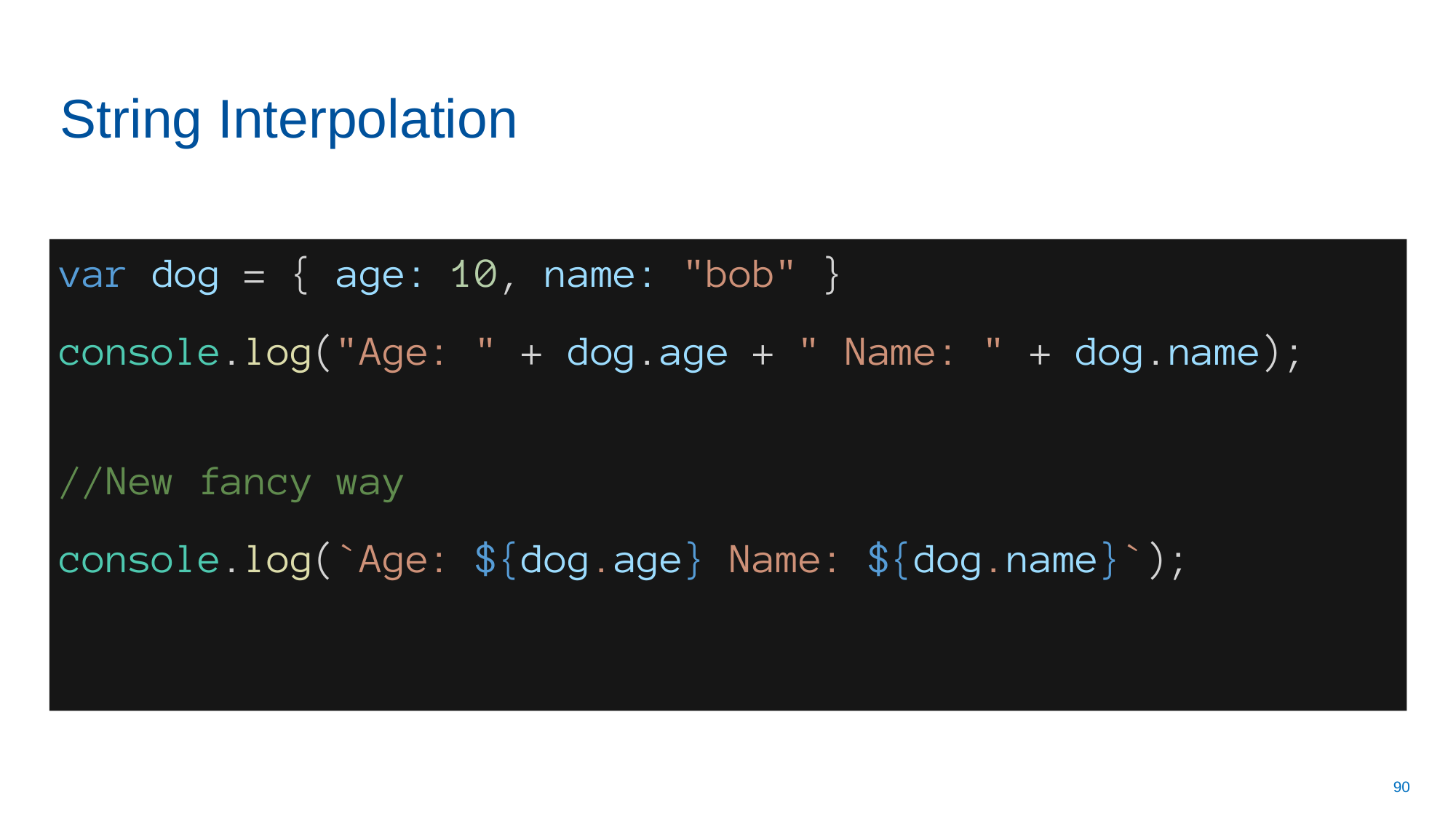

# String Interpolation

var dog = { age: 10, name: "bob" }
console.log("Age: " + dog.age + " Name: " + dog.name);
//New fancy way
console.log(`Age: ${dog.age} Name: ${dog.name}`);